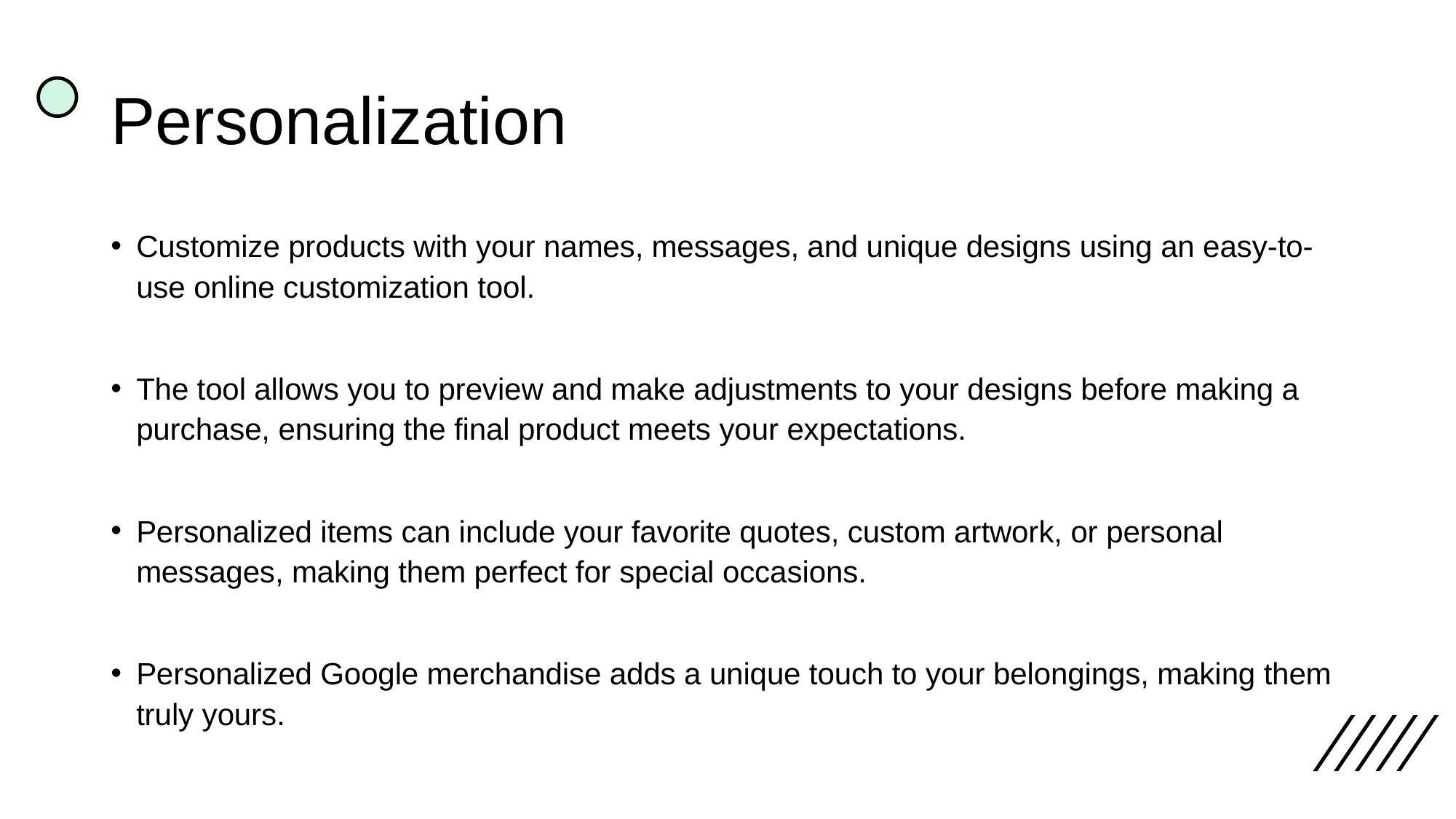

# Personalization
Customize products with your names, messages, and unique designs using an easy-to-use online customization tool.

The tool allows you to preview and make adjustments to your designs before making a purchase, ensuring the final product meets your expectations.

Personalized items can include your favorite quotes, custom artwork, or personal messages, making them perfect for special occasions.

Personalized Google merchandise adds a unique touch to your belongings, making them truly yours.